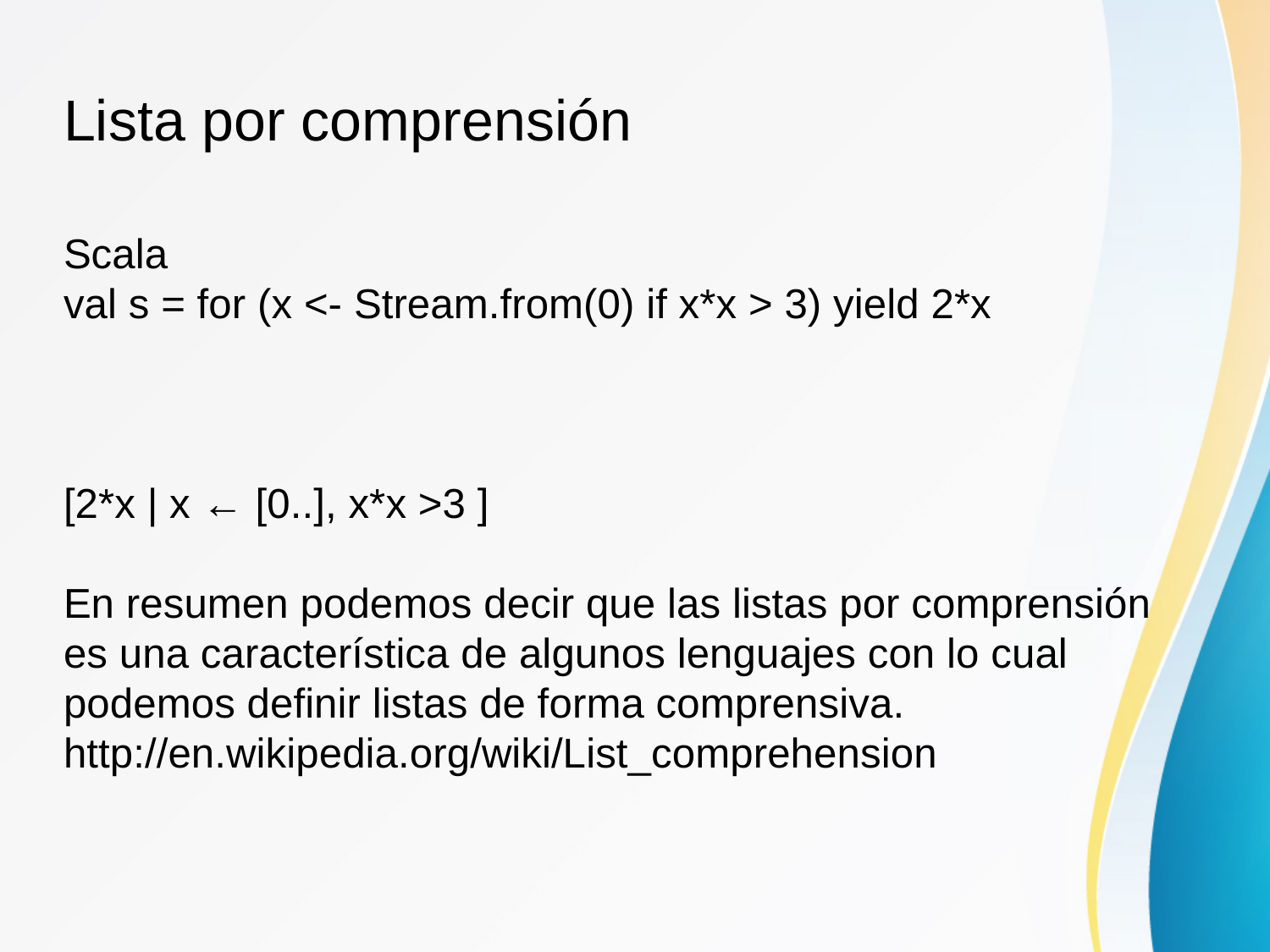

Lista por comprensión
Scala
val s = for (x <- Stream.from(0) if x*x > 3) yield 2*x

[2*x | x ← [0..], x*x >3 ]

En resumen podemos decir que las listas por comprensión es una característica de algunos lenguajes con lo cual podemos definir listas de forma comprensiva.
http://en.wikipedia.org/wiki/List_comprehension